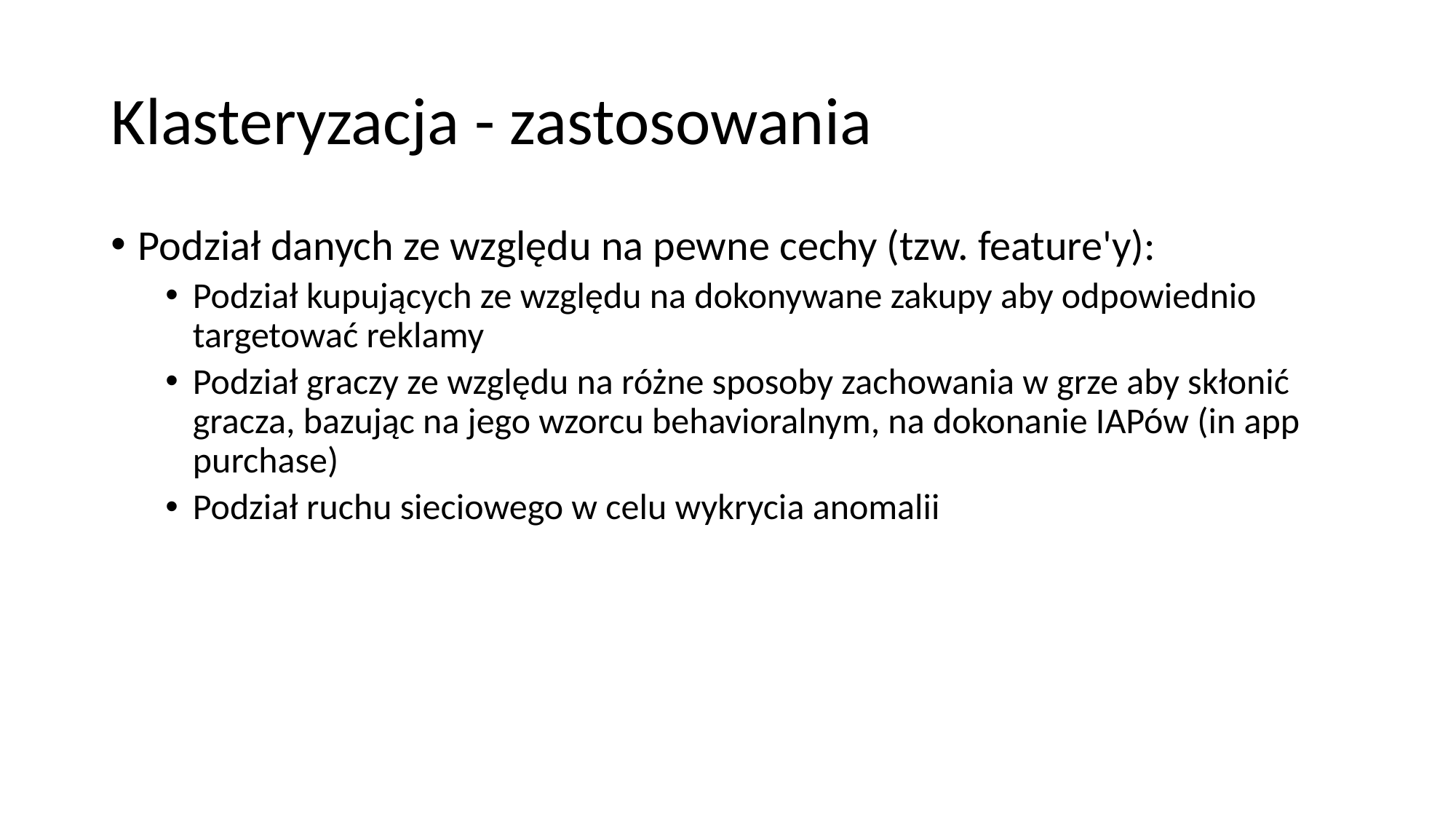

# Klasteryzacja - zastosowania
Podział danych ze względu na pewne cechy (tzw. feature'y):
Podział kupujących ze względu na dokonywane zakupy aby odpowiednio targetować reklamy
Podział graczy ze względu na różne sposoby zachowania w grze aby skłonić gracza, bazując na jego wzorcu behavioralnym, na dokonanie IAPów (in app purchase)
Podział ruchu sieciowego w celu wykrycia anomalii